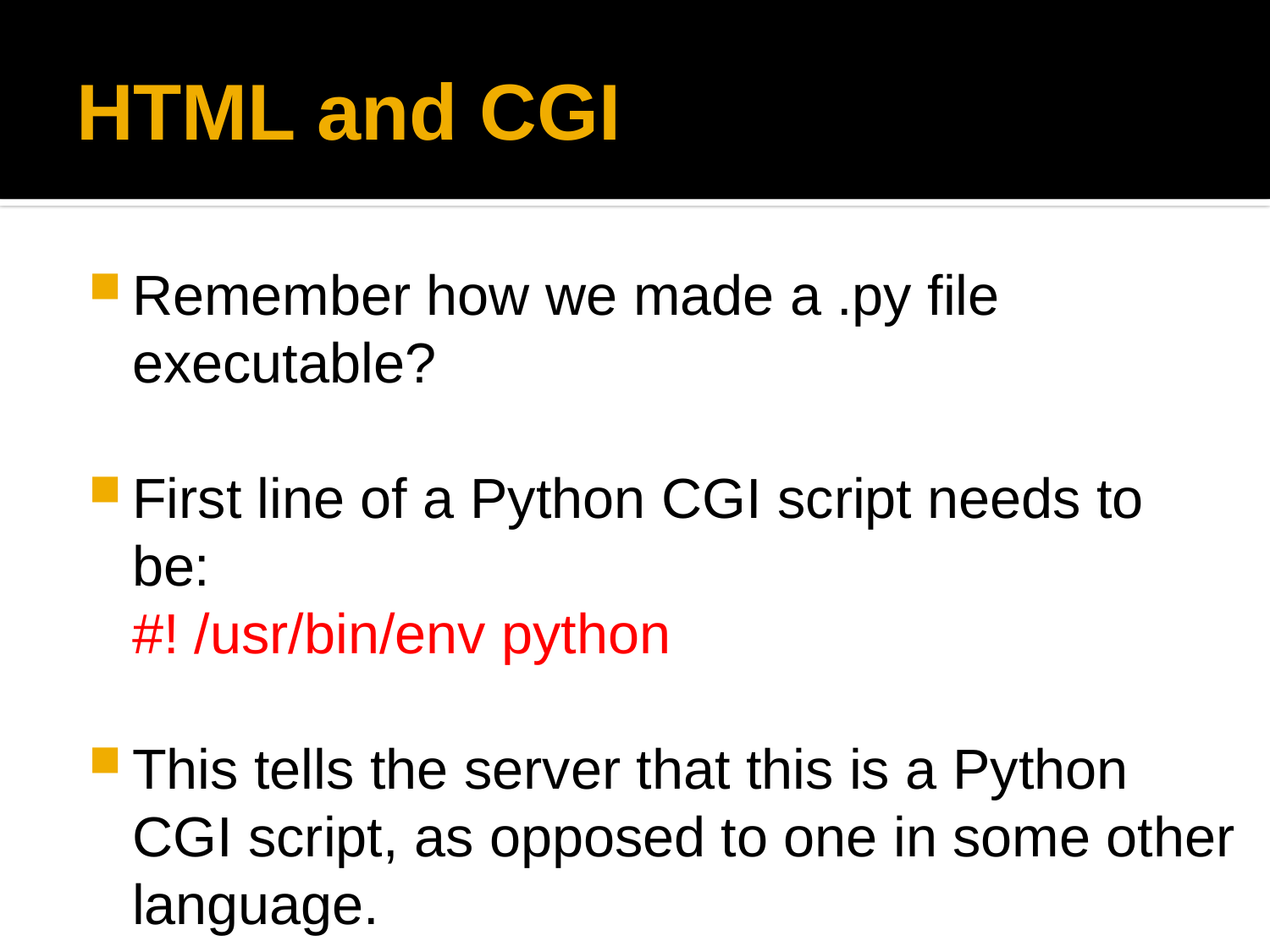

# HTML and CGI
Remember how we made a .py file executable?

First line of a Python CGI script needs to be:
#! /usr/bin/env python

This tells the server that this is a Python CGI script, as opposed to one in some other language.